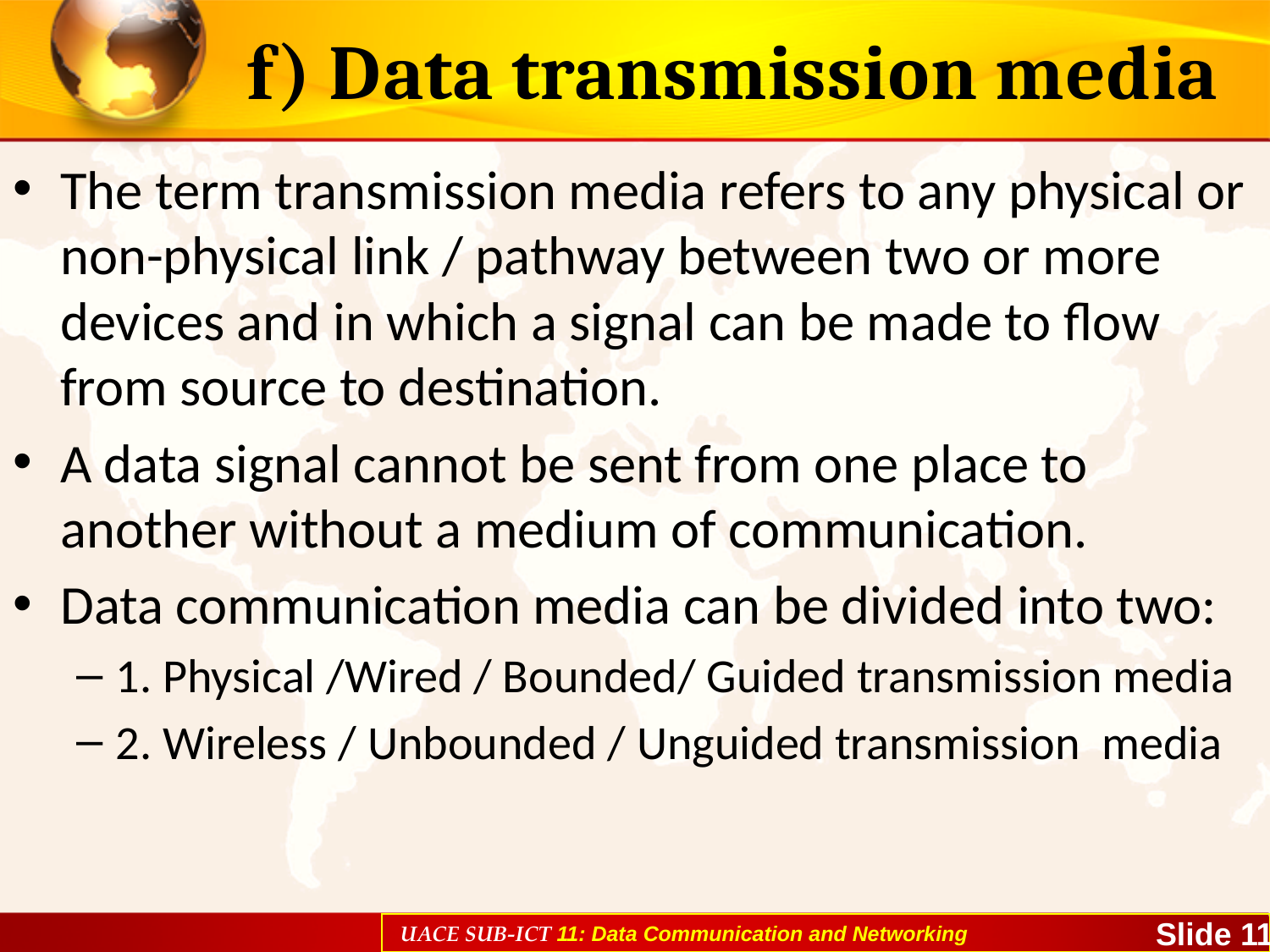

# f) Data transmission media
The term transmission media refers to any physical or non-physical link / pathway between two or more devices and in which a signal can be made to flow from source to destination.
A data signal cannot be sent from one place to another without a medium of communication.
Data communication media can be divided into two:
1. Physical /Wired / Bounded/ Guided transmission media
2. Wireless / Unbounded / Unguided transmission  media